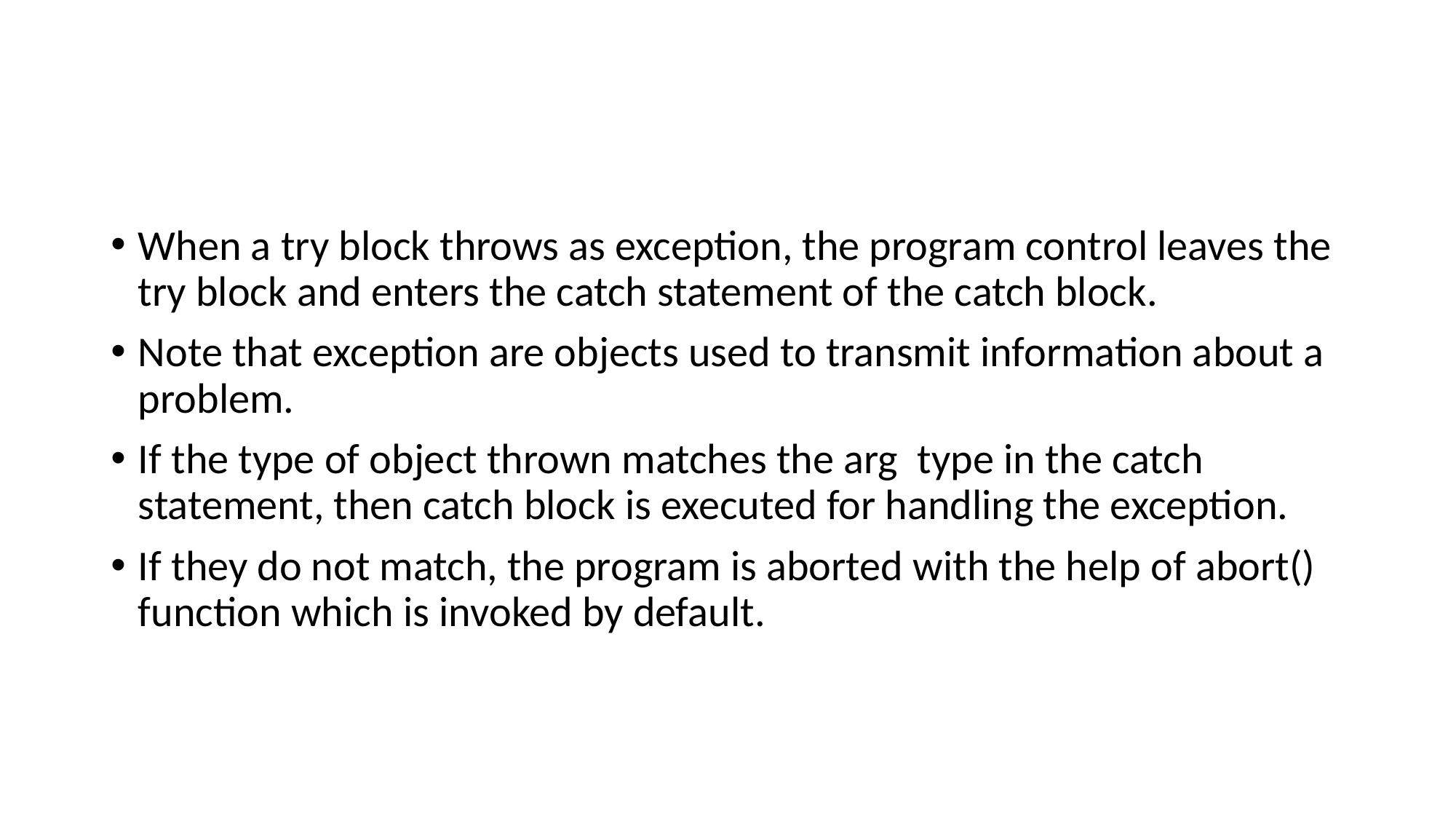

#
When a try block throws as exception, the program control leaves the try block and enters the catch statement of the catch block.
Note that exception are objects used to transmit information about a problem.
If the type of object thrown matches the arg  type in the catch statement, then catch block is executed for handling the exception.
If they do not match, the program is aborted with the help of abort() function which is invoked by default.